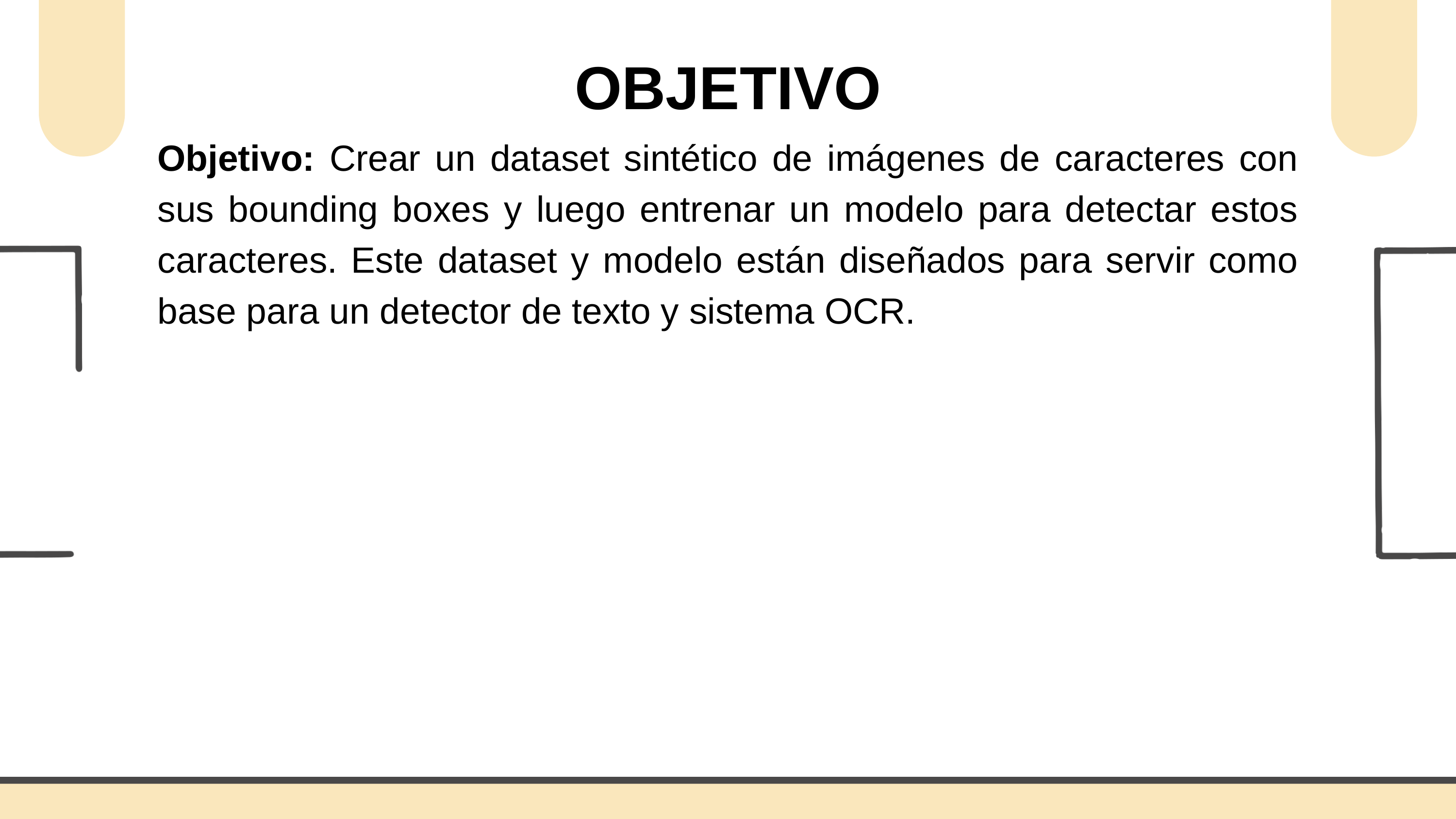

OBJETIVO
Objetivo: Crear un dataset sintético de imágenes de caracteres con sus bounding boxes y luego entrenar un modelo para detectar estos caracteres. Este dataset y modelo están diseñados para servir como base para un detector de texto y sistema OCR.